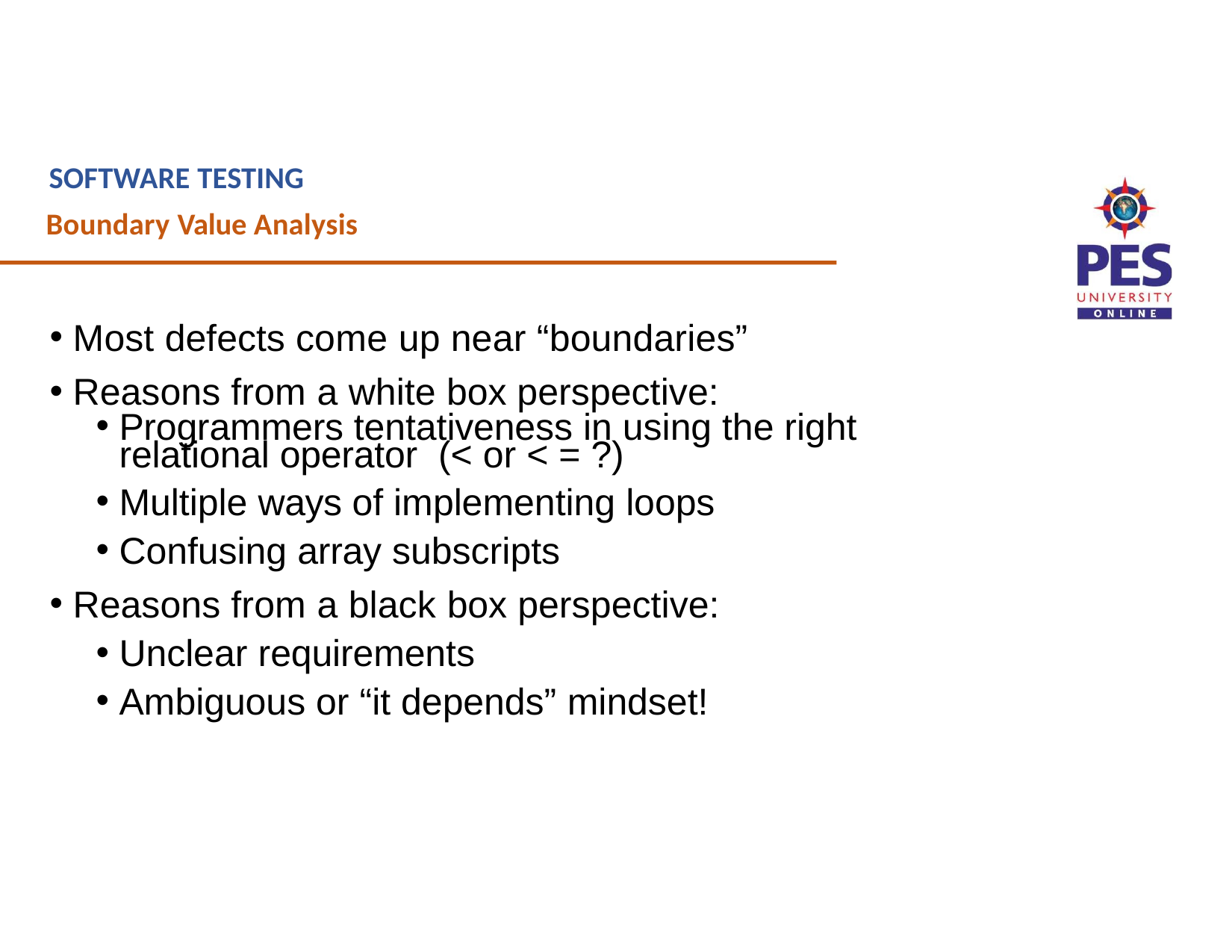

# SOFTWARE TESTING

Boundary Value Analysis

Most defects come up near “boundaries”
Reasons from a white box perspective:
Programmers tentativeness in using the right relational operator  (< or < = ?)
Multiple ways of implementing loops
Confusing array subscripts
Reasons from a black box perspective:
Unclear requirements
Ambiguous or “it depends” mindset!